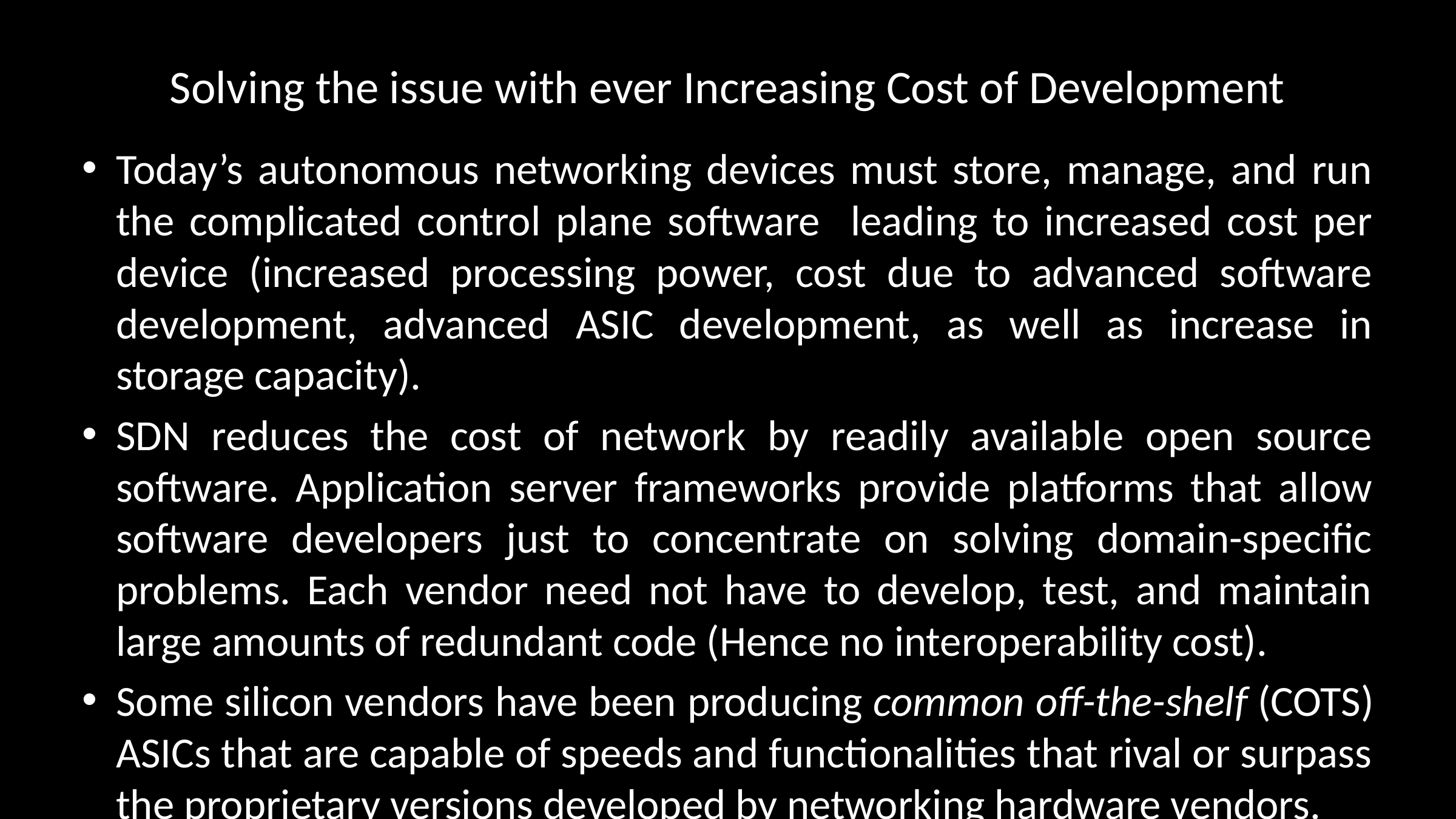

# Solving the issue with ever Increasing Cost of Development
Today’s autonomous networking devices must store, manage, and run the complicated control plane software  leading to increased cost per device (increased processing power, cost due to advanced software development, advanced ASIC development, as well as increase in storage capacity).
SDN reduces the cost of network by readily available open source software. Application server frameworks provide platforms that allow software developers just to concentrate on solving domain-specific problems. Each vendor need not have to develop, test, and maintain large amounts of redundant code (Hence no interoperability cost).
Some silicon vendors have been producing common off-the-shelf (COTS) ASICs that are capable of speeds and functionalities that rival or surpass the proprietary versions developed by networking hardware vendors.